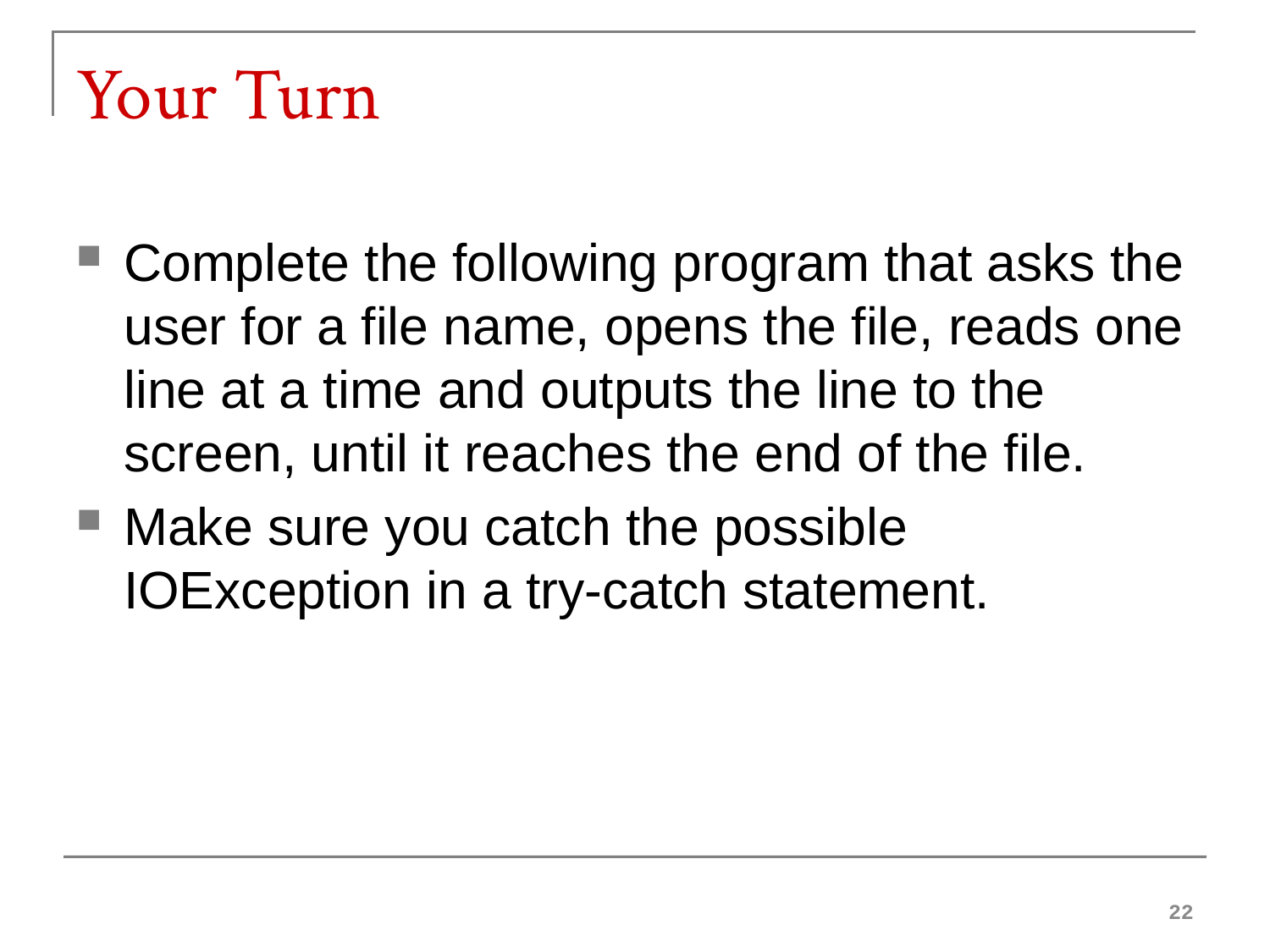

# Your Turn
Complete the following program that asks the user for a file name, opens the file, reads one line at a time and outputs the line to the screen, until it reaches the end of the file.
Make sure you catch the possible IOException in a try-catch statement.
22